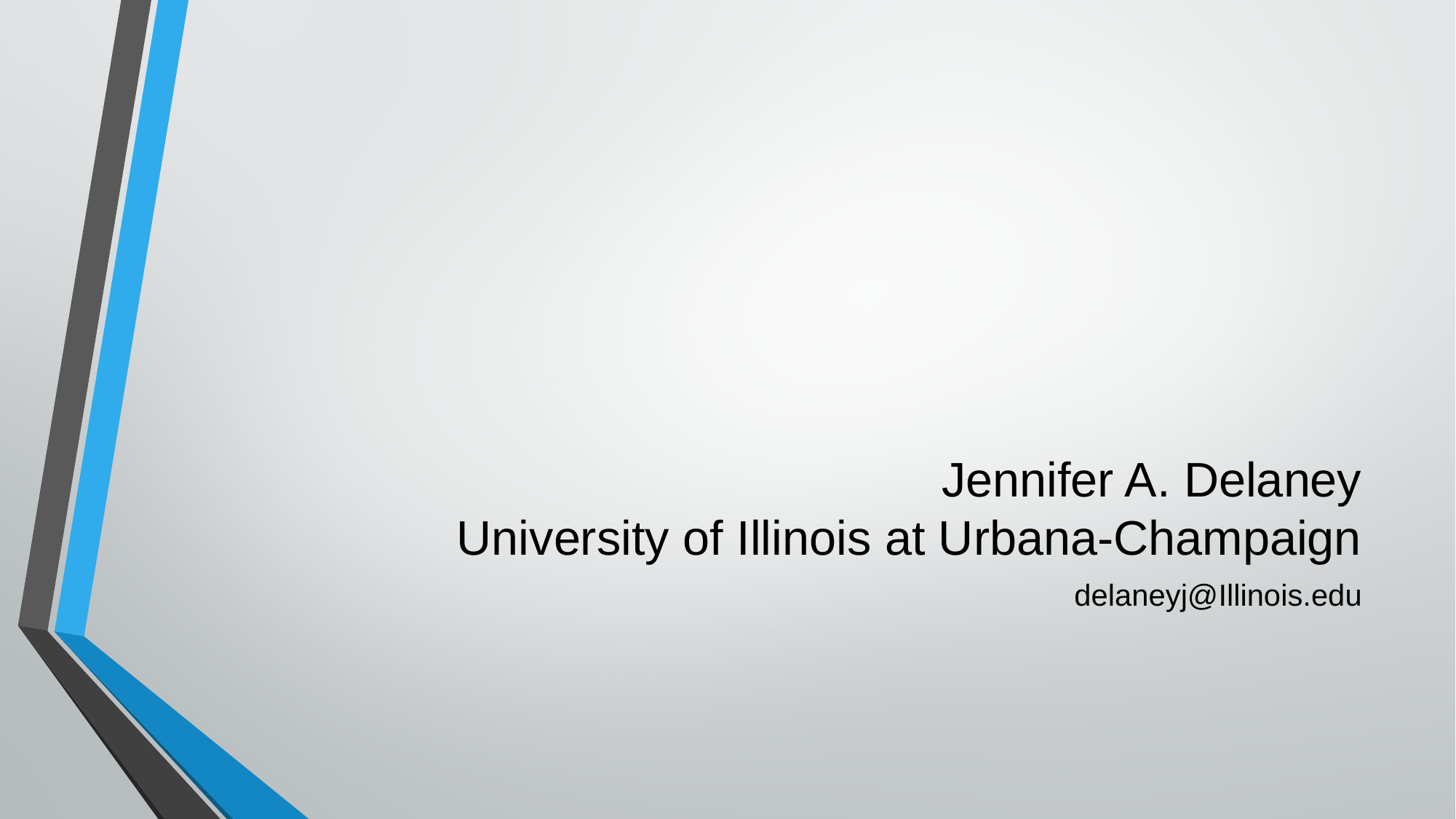

# Jennifer A. Delaney University of Illinois at Urbana-Champaign
delaneyj@Illinois.edu